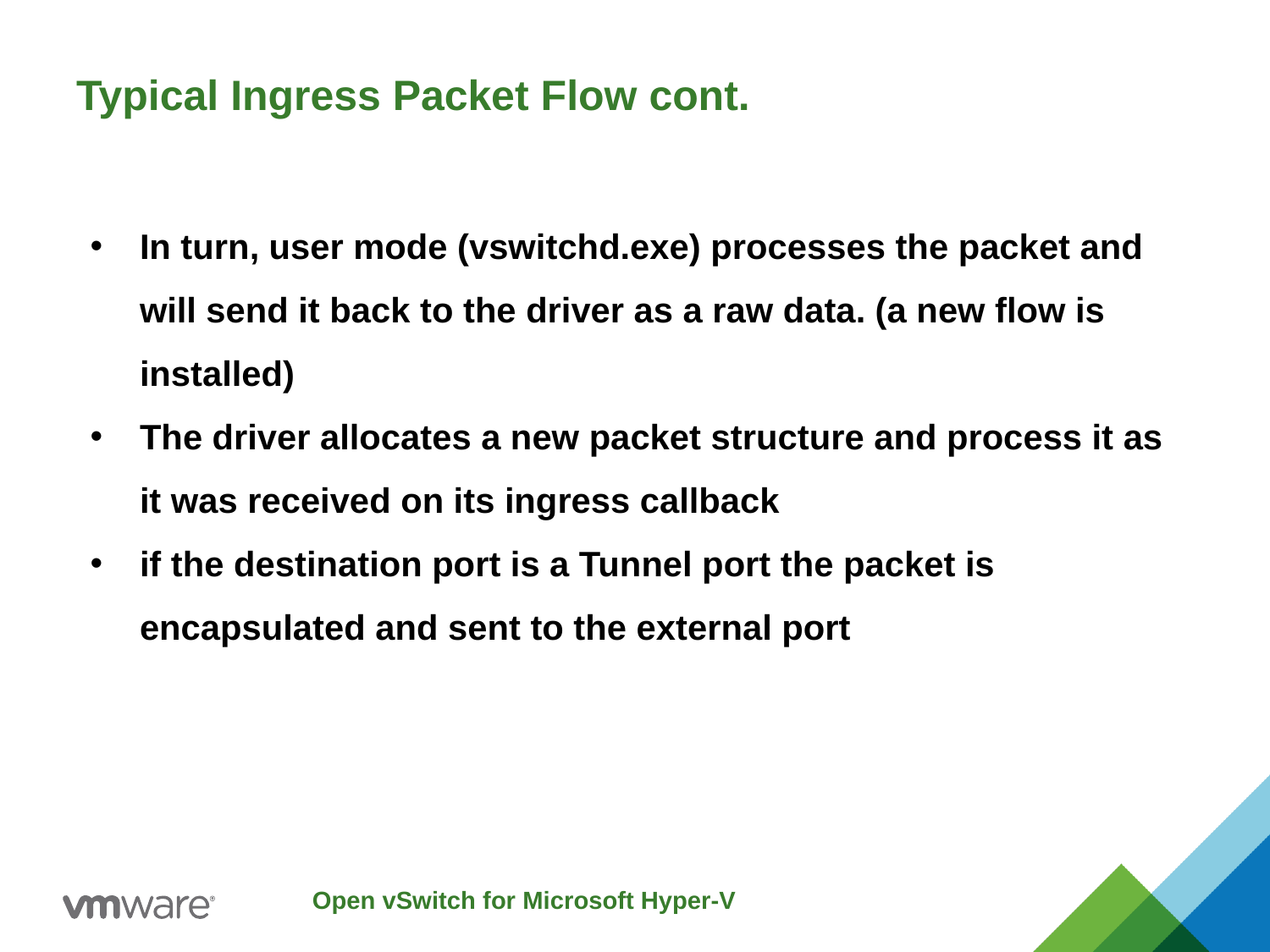

# Typical Ingress Packet Flow cont.

In turn, user mode (vswitchd.exe) processes the packet and will send it back to the driver as a raw data. (a new flow is installed)
The driver allocates a new packet structure and process it as it was received on its ingress callback
if the destination port is a Tunnel port the packet is encapsulated and sent to the external port